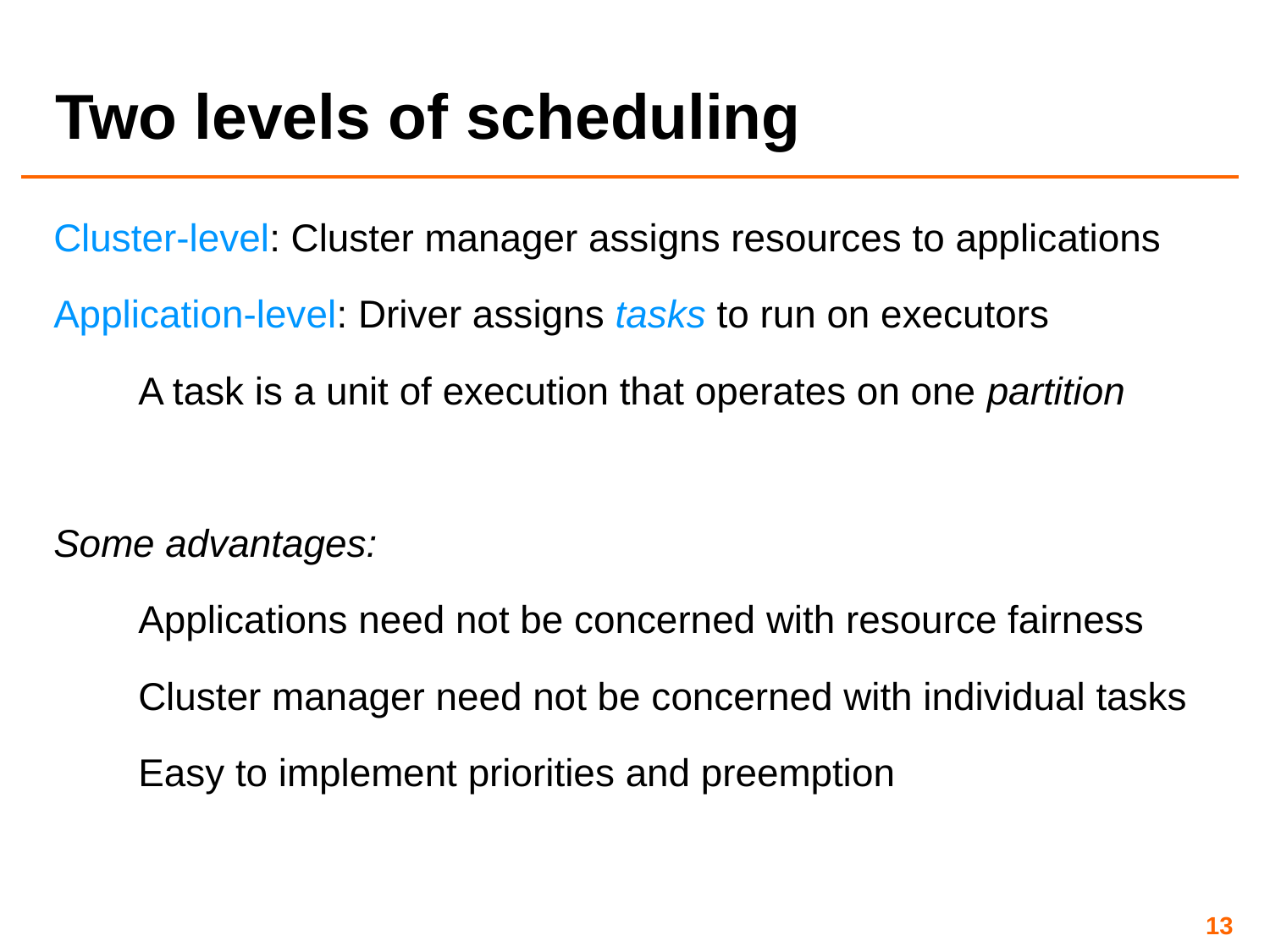

# Two levels of scheduling
Cluster-level: Cluster manager assigns resources to applications
Application-level: Driver assigns tasks to run on executors
A task is a unit of execution that operates on one partition

Some advantages:
Applications need not be concerned with resource fairness
Cluster manager need not be concerned with individual tasks
Easy to implement priorities and preemption
13